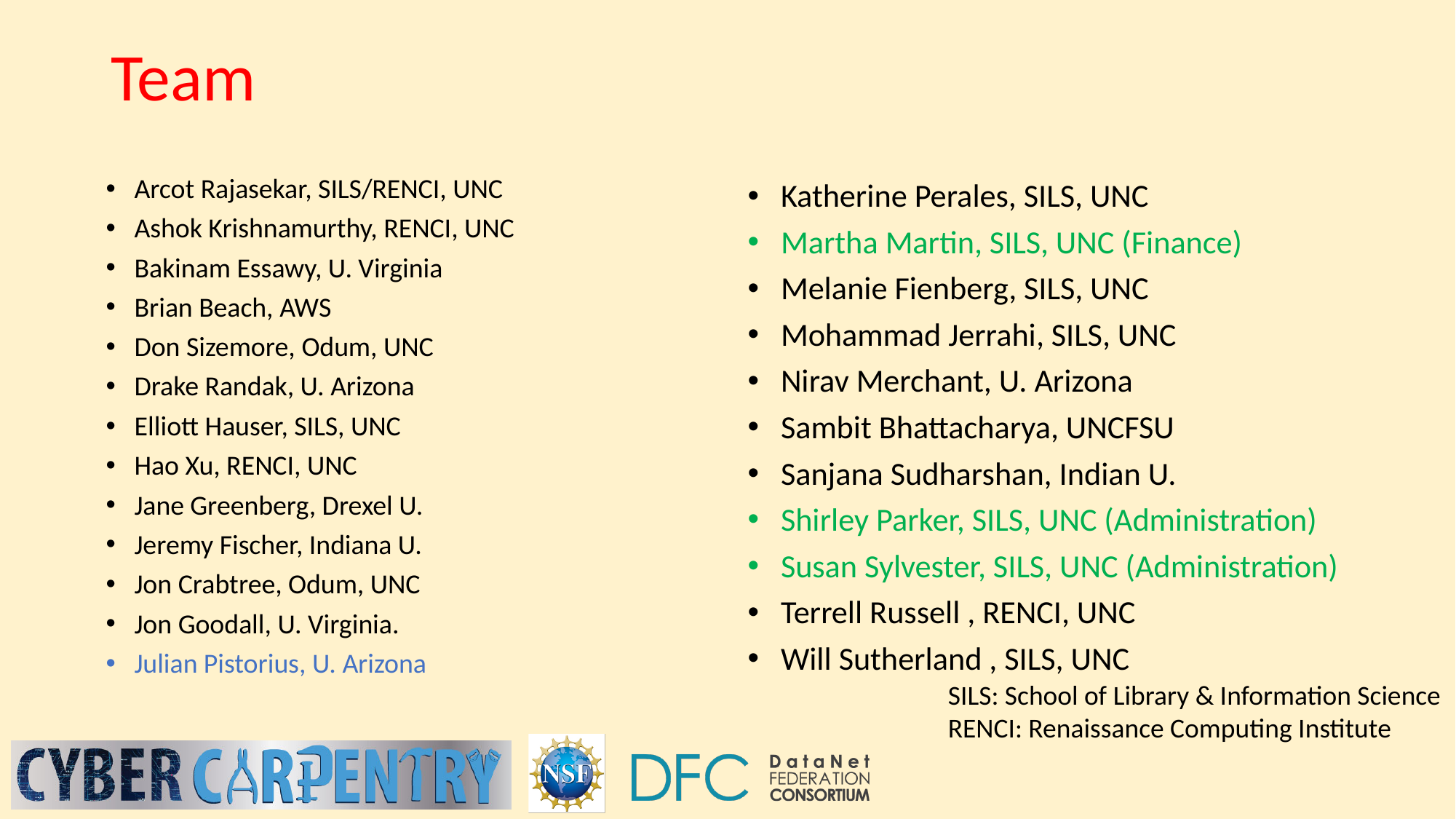

# Team
Arcot Rajasekar, SILS/RENCI, UNC
Ashok Krishnamurthy, RENCI, UNC
Bakinam Essawy, U. Virginia
Brian Beach, AWS
Don Sizemore, Odum, UNC
Drake Randak, U. Arizona
Elliott Hauser, SILS, UNC
Hao Xu, RENCI, UNC
Jane Greenberg, Drexel U.
Jeremy Fischer, Indiana U.
Jon Crabtree, Odum, UNC
Jon Goodall, U. Virginia.
Julian Pistorius, U. Arizona

Katherine Perales, SILS, UNC
Martha Martin, SILS, UNC (Finance)
Melanie Fienberg, SILS, UNC
Mohammad Jerrahi, SILS, UNC
Nirav Merchant, U. Arizona
Sambit Bhattacharya, UNCFSU
Sanjana Sudharshan, Indian U.
Shirley Parker, SILS, UNC (Administration)
Susan Sylvester, SILS, UNC (Administration)
Terrell Russell , RENCI, UNC
Will Sutherland , SILS, UNC
SILS: School of Library & Information Science
RENCI: Renaissance Computing Institute